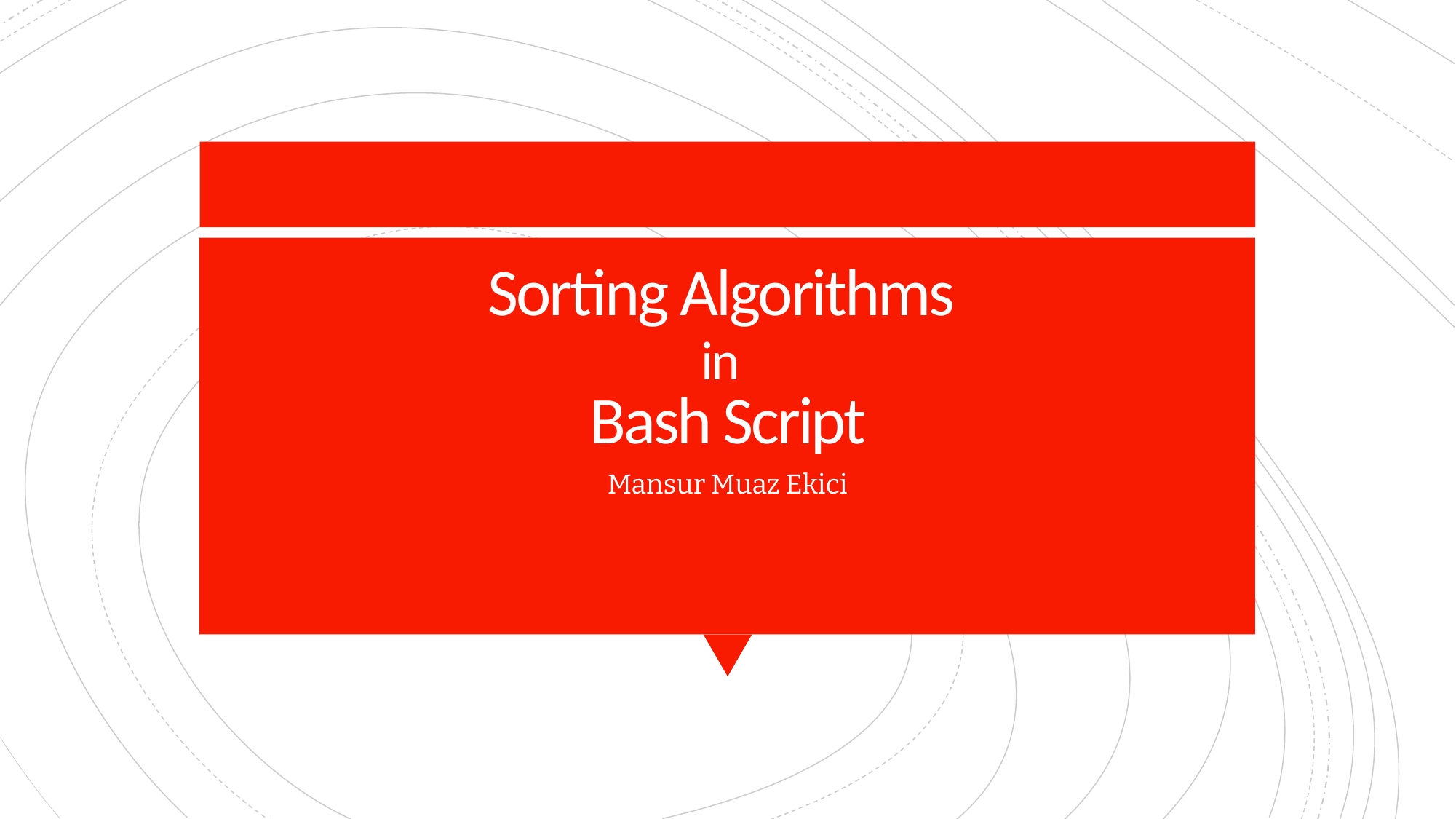

# Sorting Algorithms in Bash Script
Mansur Muaz Ekici